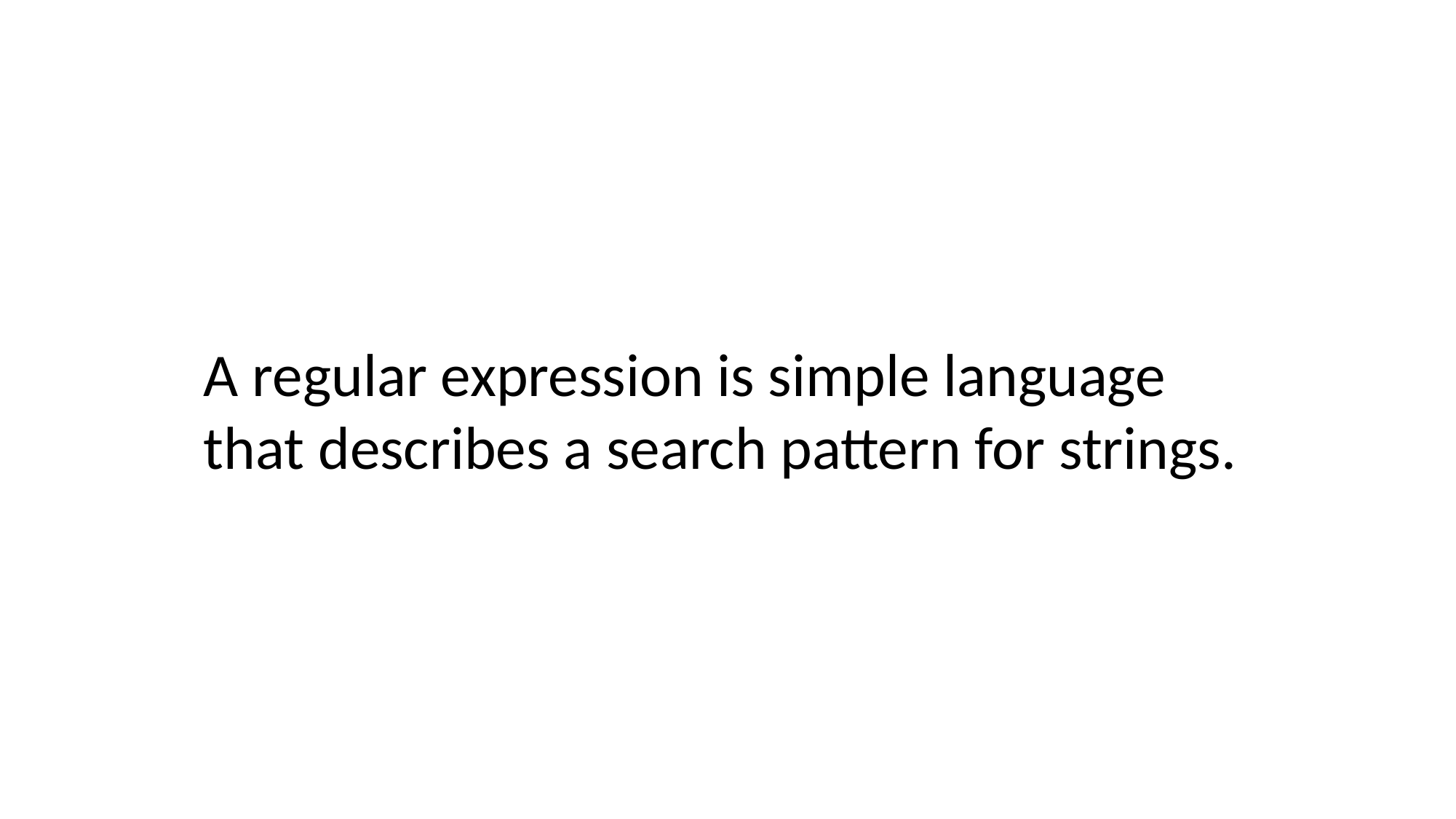

A regular expression is simple language
that describes a search pattern for strings.